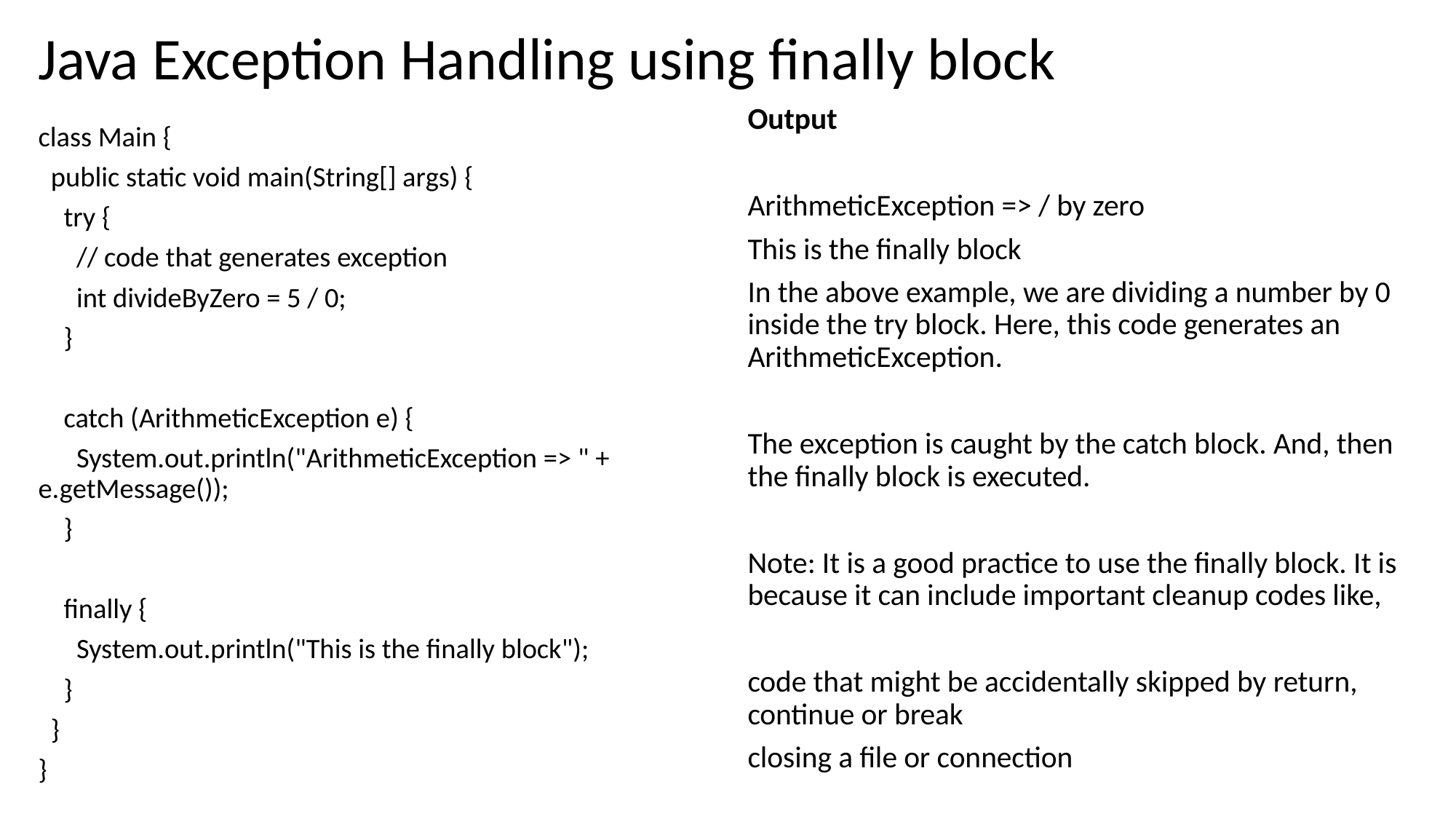

# Java Exception Handling using finally block
Output

ArithmeticException => / by zero
This is the finally block
In the above example, we are dividing a number by 0 inside the try block. Here, this code generates an ArithmeticException.

The exception is caught by the catch block. And, then the finally block is executed.

Note: It is a good practice to use the finally block. It is because it can include important cleanup codes like,

code that might be accidentally skipped by return, continue or break
closing a file or connection
class Main {
  public static void main(String[] args) {
    try {
      // code that generates exception
      int divideByZero = 5 / 0;
    }

    catch (ArithmeticException e) {
      System.out.println("ArithmeticException => " + e.getMessage());
    }

    finally {
      System.out.println("This is the finally block");
    }
  }
}